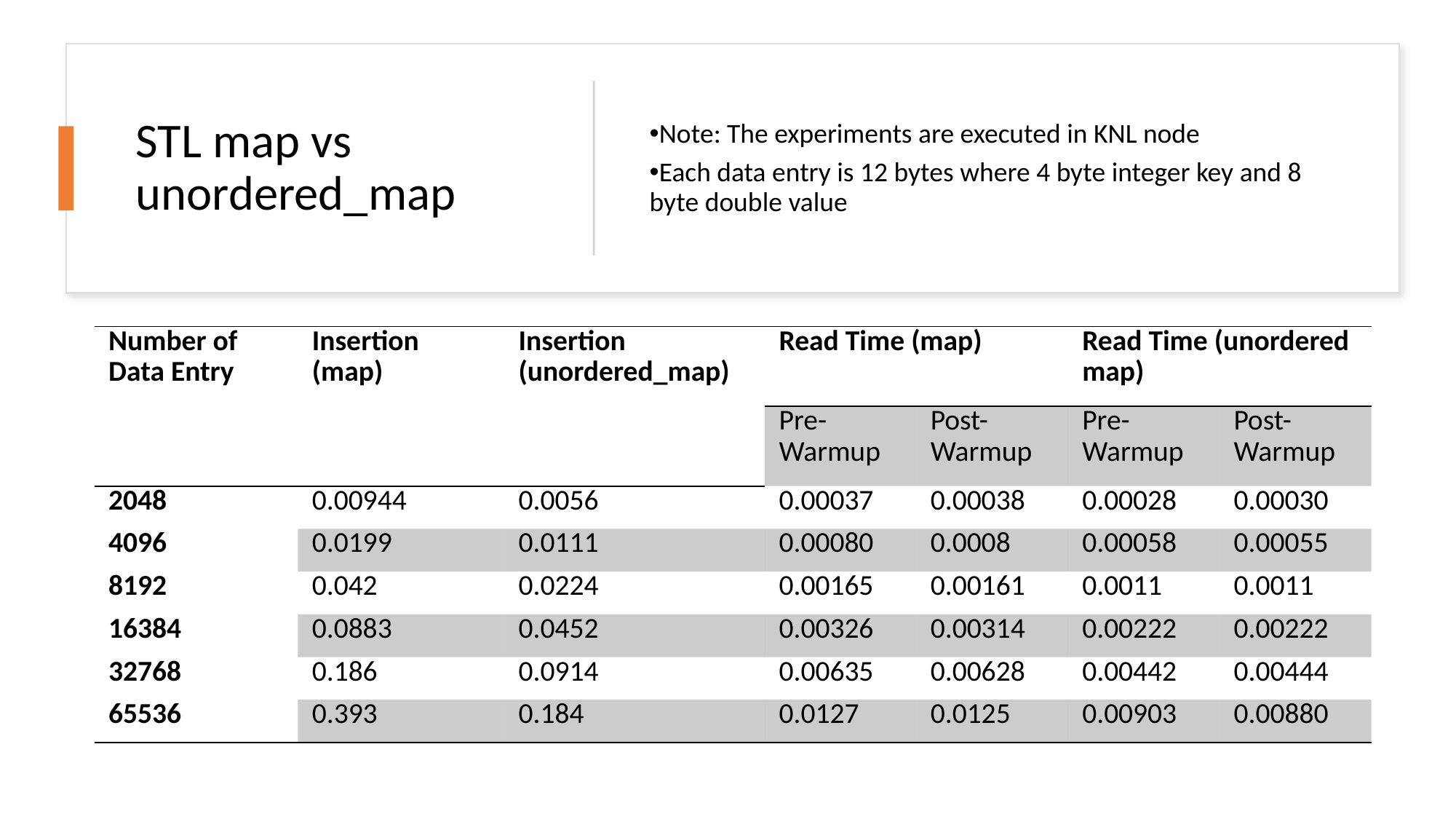

# STL map vs unordered_map
Note: The experiments are executed in KNL node
Each data entry is 12 bytes where 4 byte integer key and 8 byte double value

| Number of Data Entry | Insertion (map) | Insertion (unordered\_map) | Read Time (map) |  | Read Time (unordered map) |  |
| --- | --- | --- | --- | --- | --- | --- |
|  |  |  | Pre-Warmup | Post-Warmup | Pre-Warmup | Post-Warmup |
| 2048 | 0.00944 | 0.0056 | 0.00037 | 0.00038 | 0.00028 | 0.00030 |
| 4096 | 0.0199 | 0.0111 | 0.00080 | 0.0008 | 0.00058 | 0.00055 |
| 8192 | 0.042 | 0.0224 | 0.00165 | 0.00161 | 0.0011 | 0.0011 |
| 16384 | 0.0883 | 0.0452 | 0.00326 | 0.00314 | 0.00222 | 0.00222 |
| 32768 | 0.186 | 0.0914 | 0.00635 | 0.00628 | 0.00442 | 0.00444 |
| 65536 | 0.393 | 0.184 | 0.0127 | 0.0125 | 0.00903 | 0.00880 |